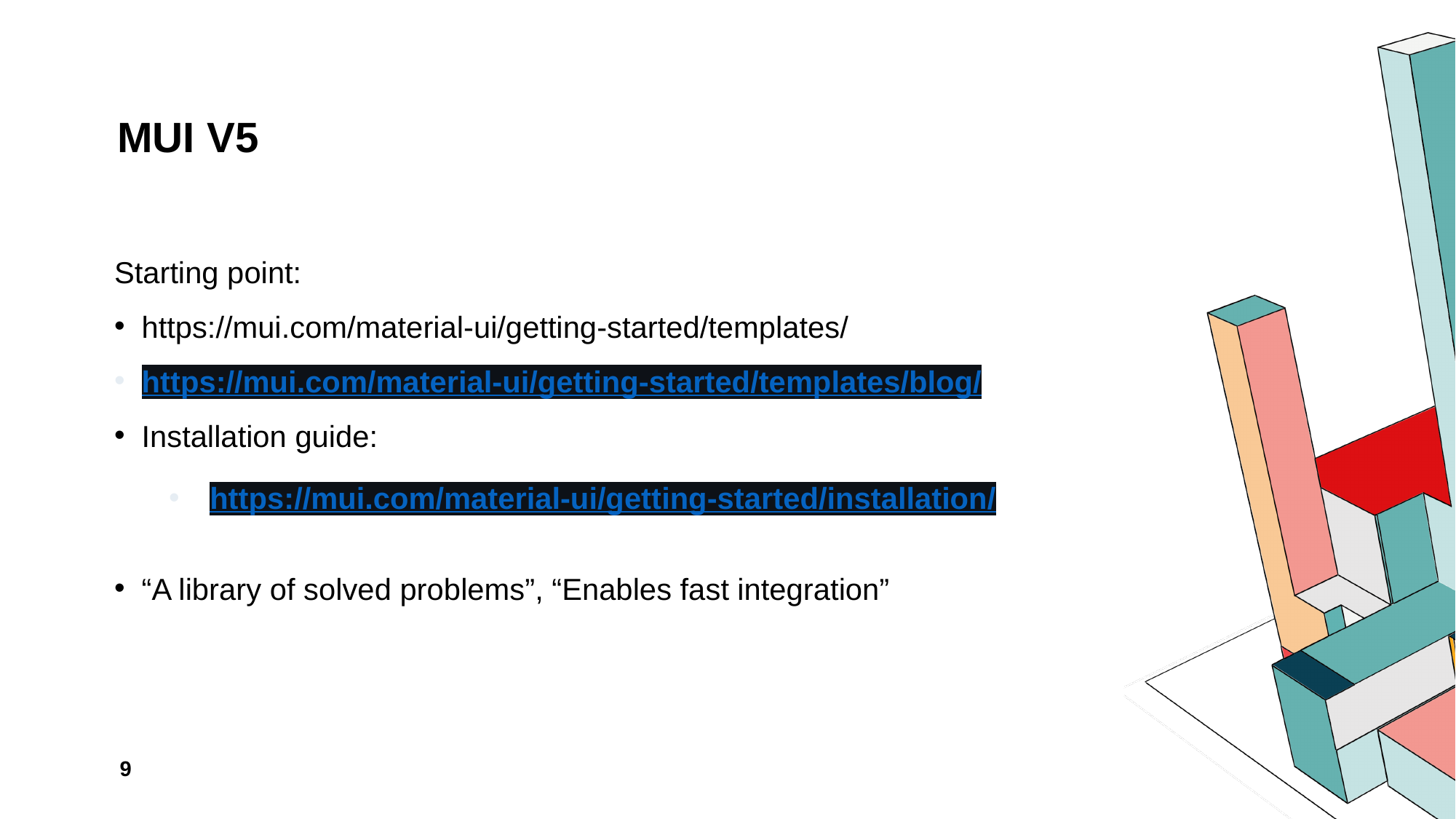

# MUI v5
Starting point:
https://mui.com/material-ui/getting-started/templates/
https://mui.com/material-ui/getting-started/templates/blog/
Installation guide:
https://mui.com/material-ui/getting-started/installation/

“A library of solved problems”, “Enables fast integration”

9